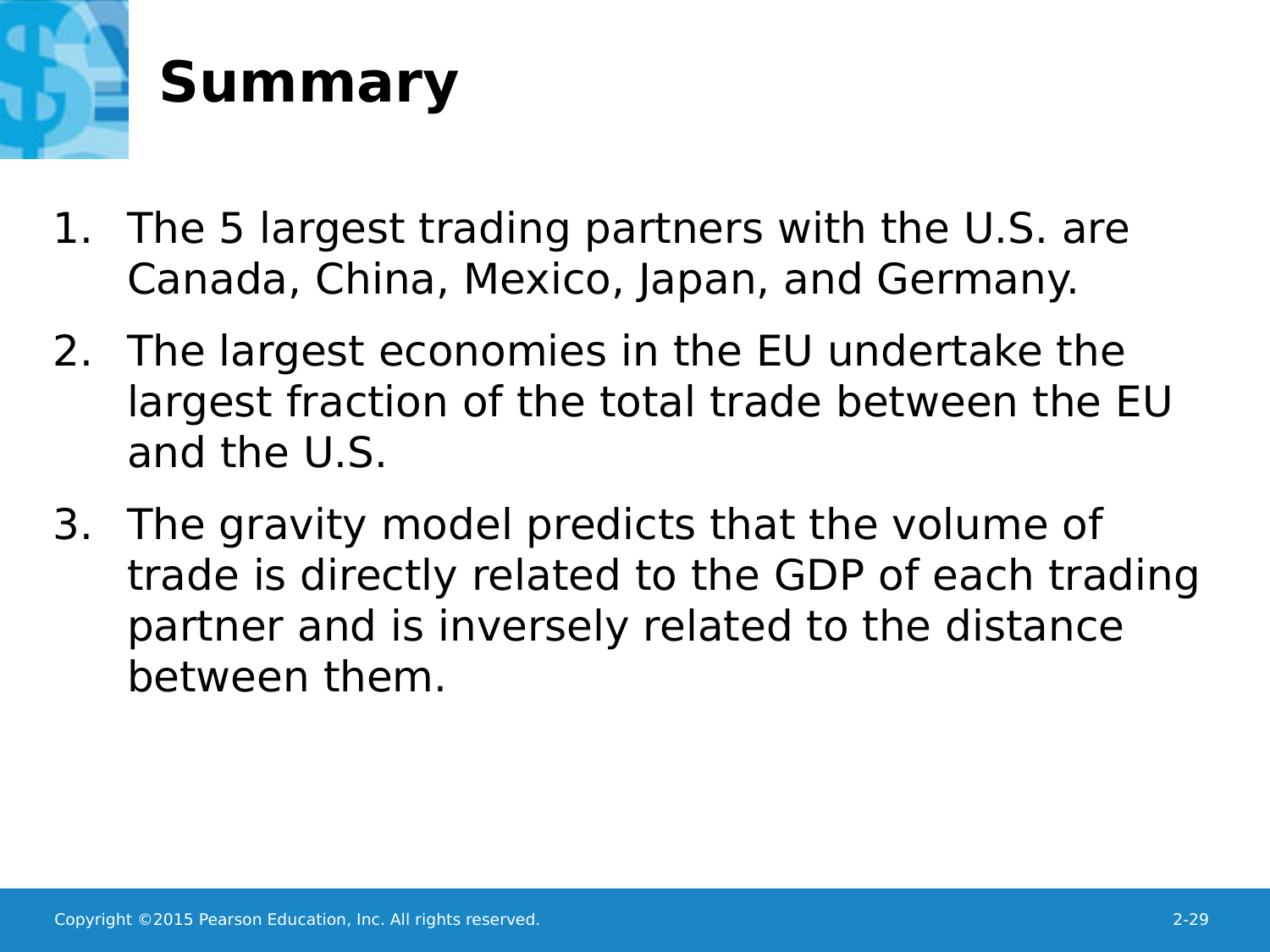

# Summary
The 5 largest trading partners with the U.S. are Canada, China, Mexico, Japan, and Germany.
The largest economies in the EU undertake the largest fraction of the total trade between the EU and the U.S.
The gravity model predicts that the volume of
trade is directly related to the GDP of each trading partner and is inversely related to the distance between them.